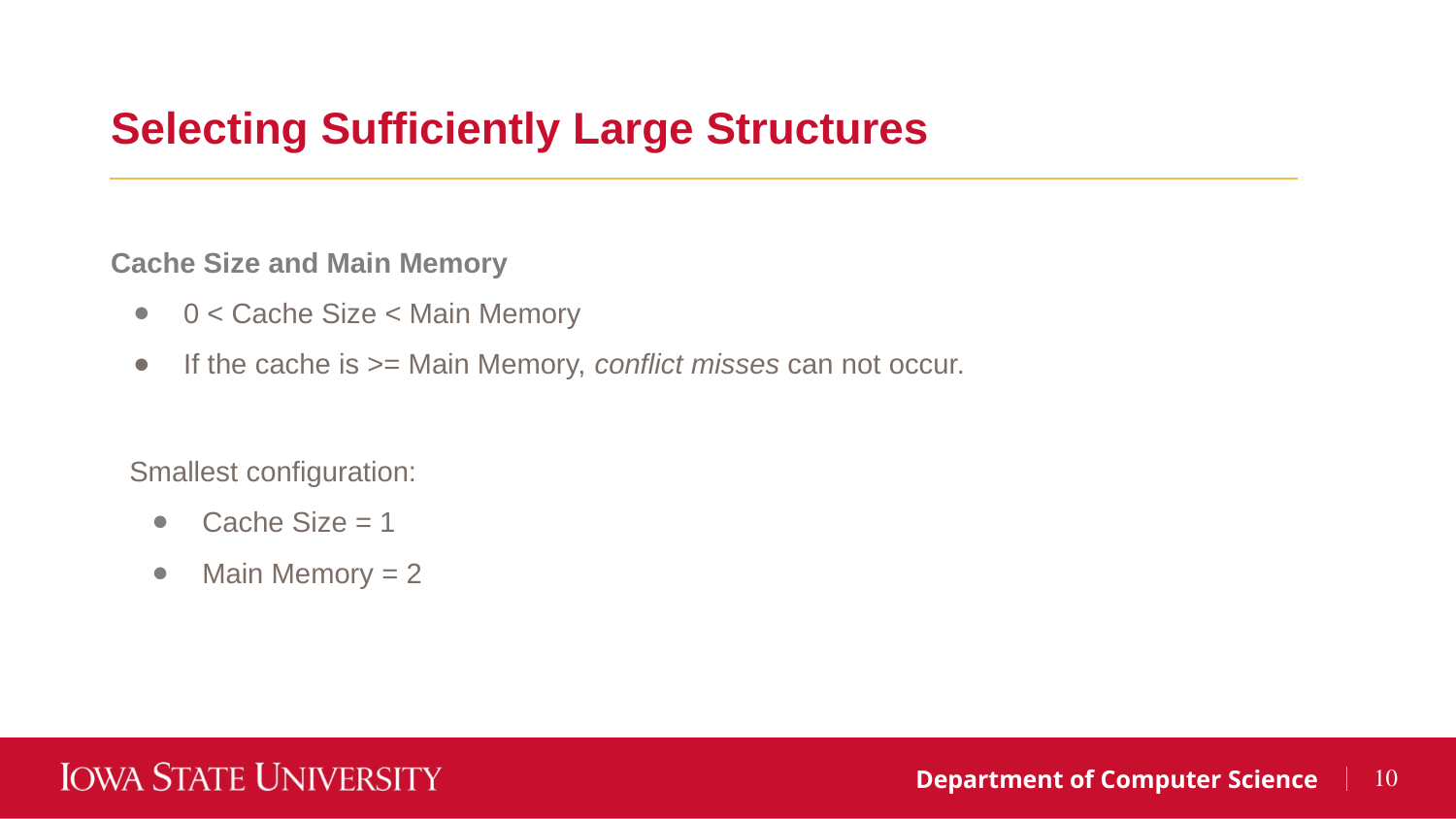

Selecting Sufficiently Large Structures
Cache Size and Main Memory
0 < Cache Size < Main Memory
If the cache is >= Main Memory, conflict misses can not occur.
Smallest configuration:
Cache Size = 1
Main Memory = 2